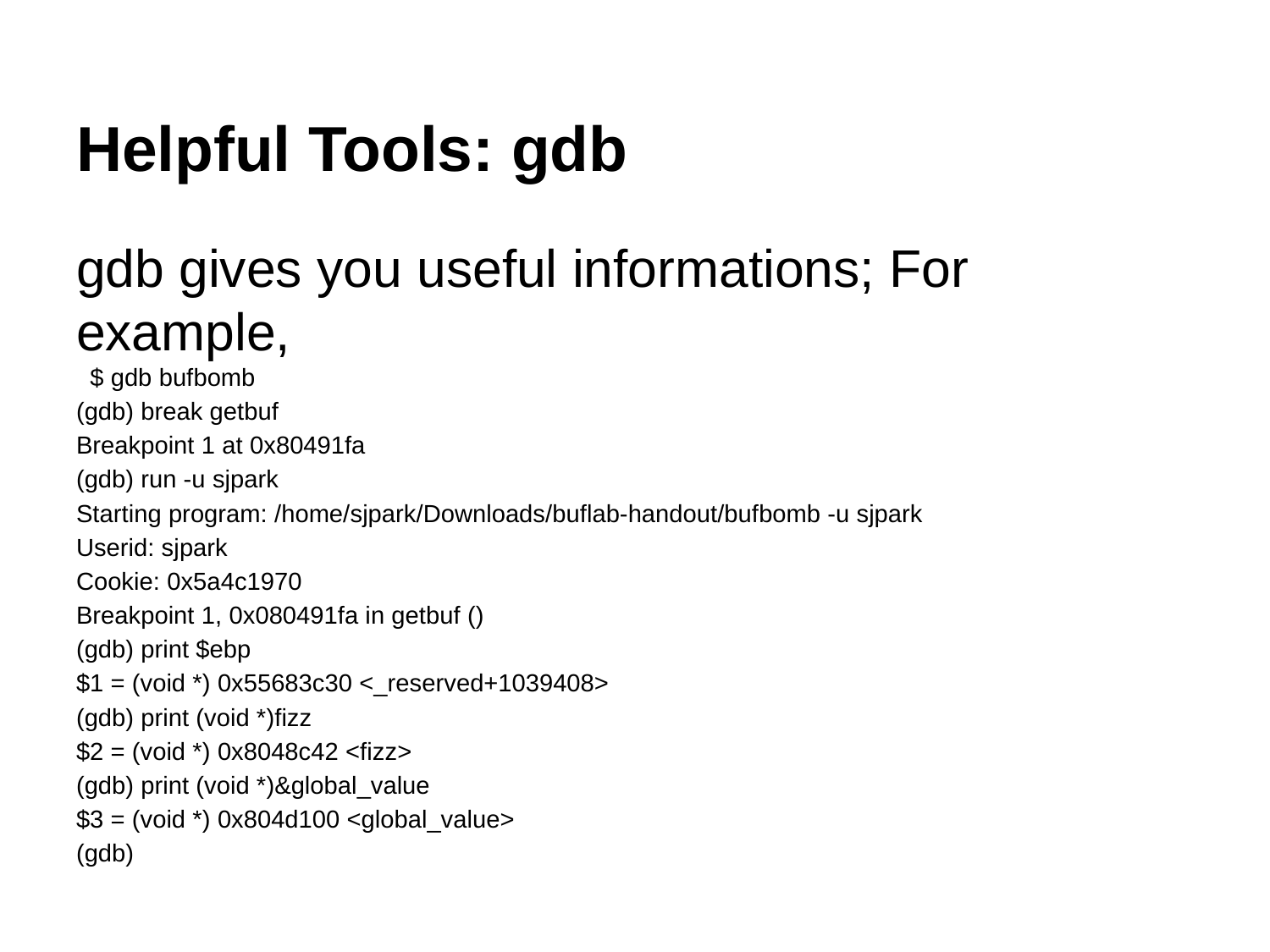

Helpful Tools: gdb
gdb gives you useful informations; For example,
  $ gdb bufbomb
(gdb) break getbuf
Breakpoint 1 at 0x80491fa
(gdb) run -u sjpark
Starting program: /home/sjpark/Downloads/buflab-handout/bufbomb -u sjpark
Userid: sjpark
Cookie: 0x5a4c1970
Breakpoint 1, 0x080491fa in getbuf ()
(gdb) print $ebp
$1 = (void *) 0x55683c30 <_reserved+1039408>
(gdb) print (void *)fizz
$2 = (void *) 0x8048c42 <fizz>
(gdb) print (void *)&global_value
$3 = (void *) 0x804d100 <global_value>
(gdb)